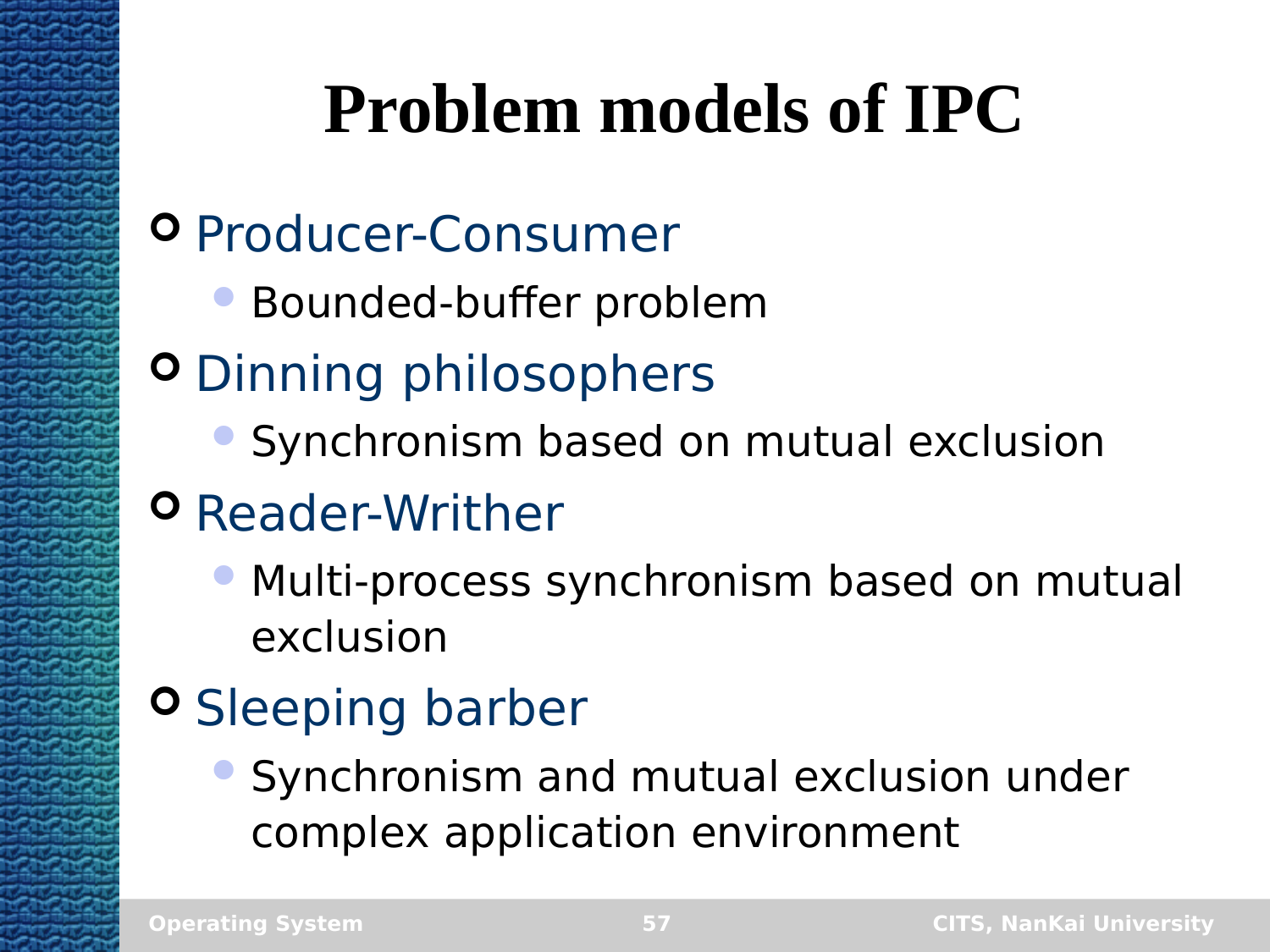

# Problem models of IPC
Producer-Consumer
Bounded-buffer problem
Dinning philosophers
Synchronism based on mutual exclusion
Reader-Writher
Multi-process synchronism based on mutual exclusion
Sleeping barber
Synchronism and mutual exclusion under complex application environment
Operating System
57
CITS, NanKai University